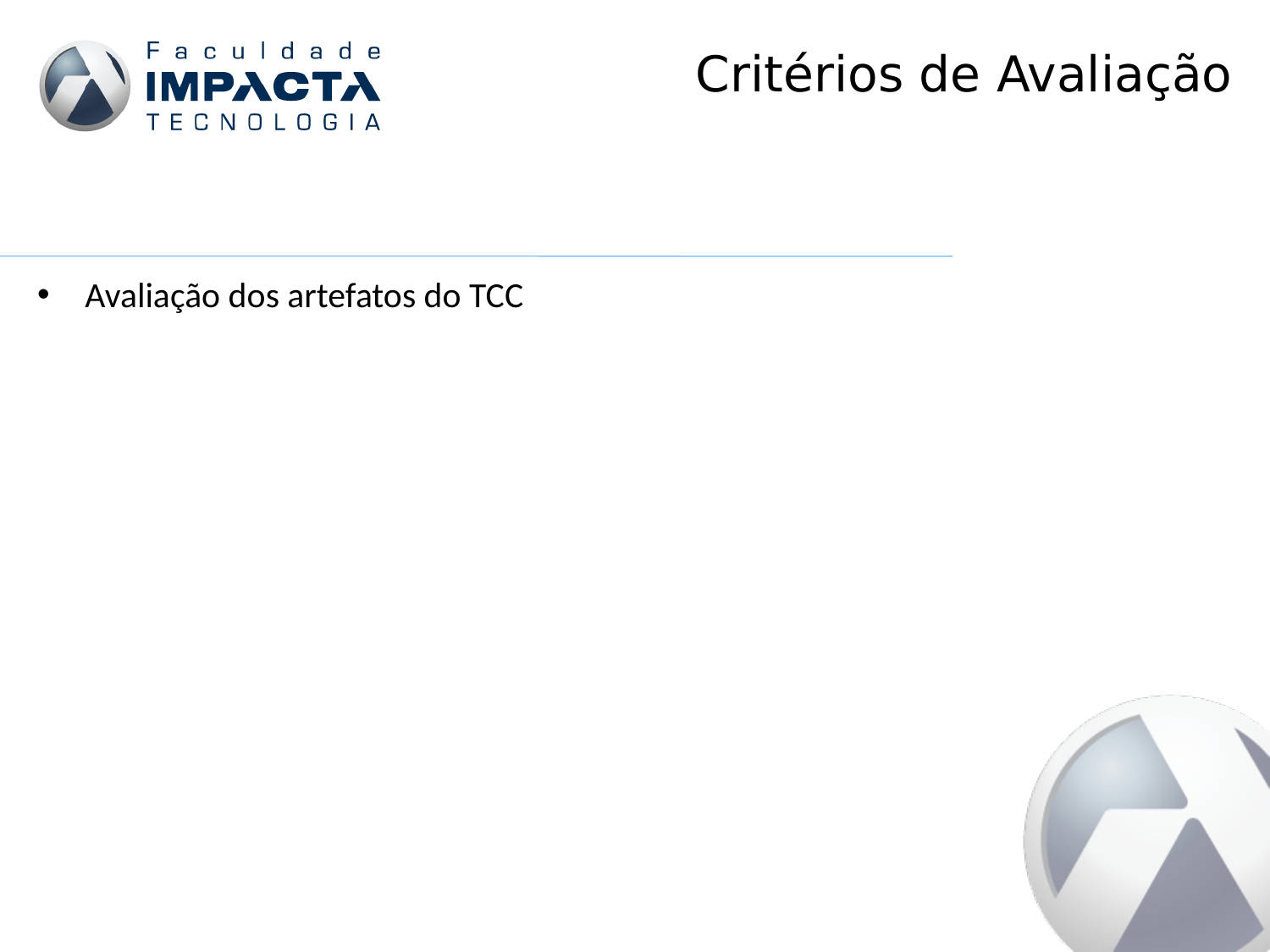

# Critérios de Avaliação
Avaliação dos artefatos do TCC